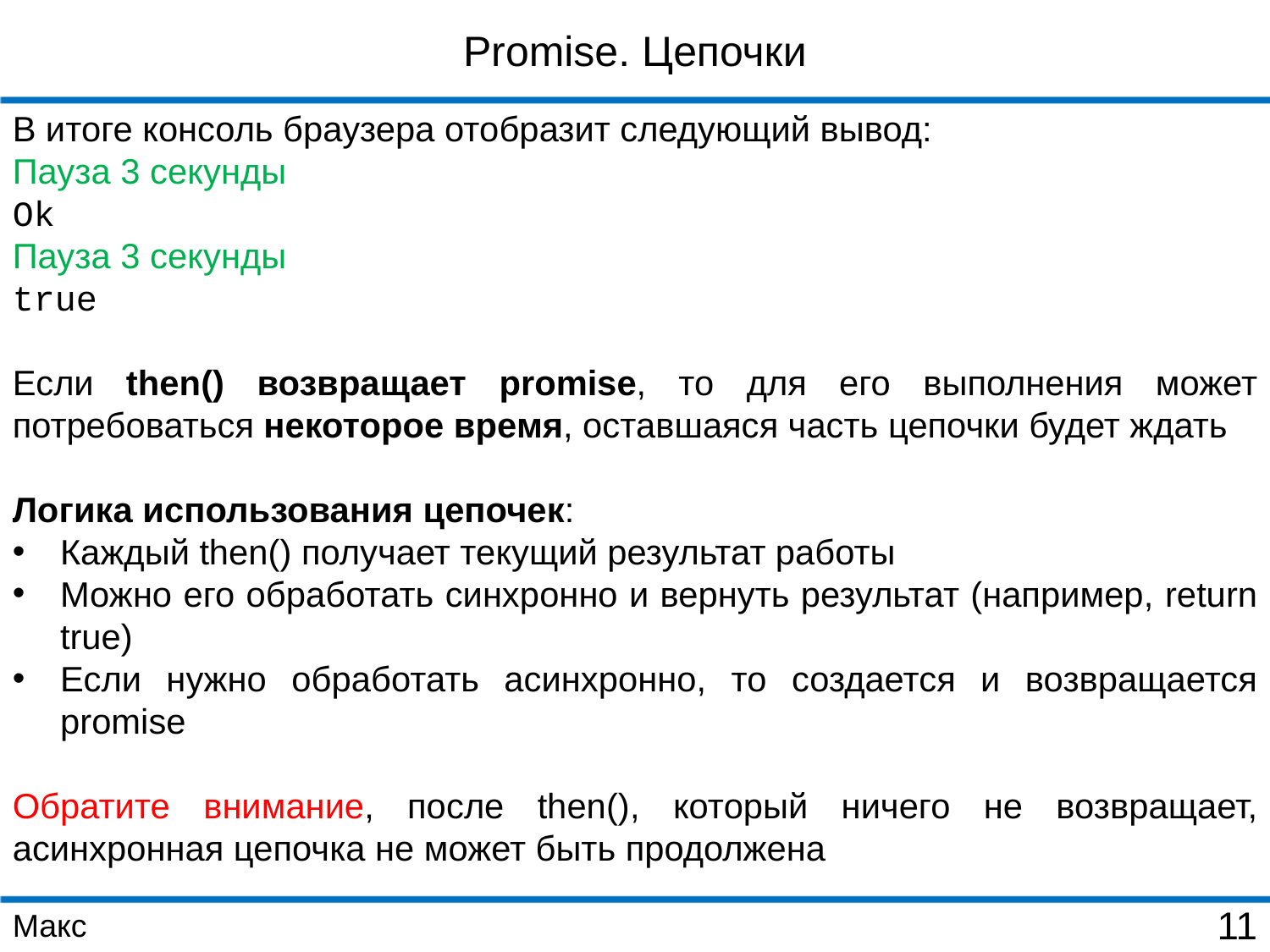

Promise. Цепочки
В итоге консоль браузера отобразит следующий вывод:
Пауза 3 секунды
Ok
Пауза 3 секунды
true

Если then() возвращает promise, то для его выполнения может потребоваться некоторое время, оставшаяся часть цепочки будет ждать

Логика использования цепочек:
Каждый then() получает текущий результат работы
Можно его обработать синхронно и вернуть результат (например, return true)
Если нужно обработать асинхронно, то создается и возвращается promise

Обратите внимание, после then(), который ничего не возвращает, асинхронная цепочка не может быть продолжена
Макс
11